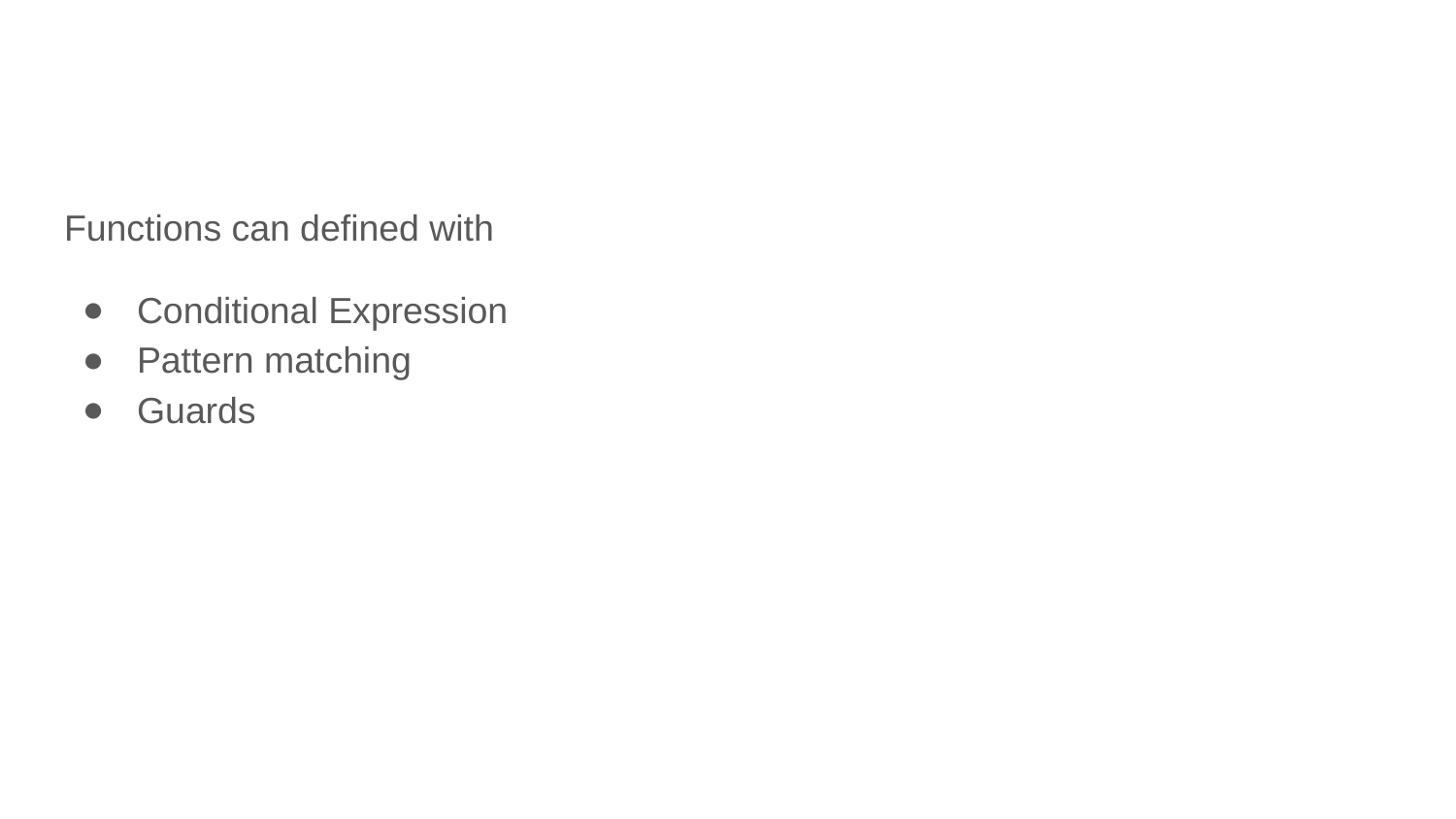

#
Functions can defined with
Conditional Expression
Pattern matching
Guards